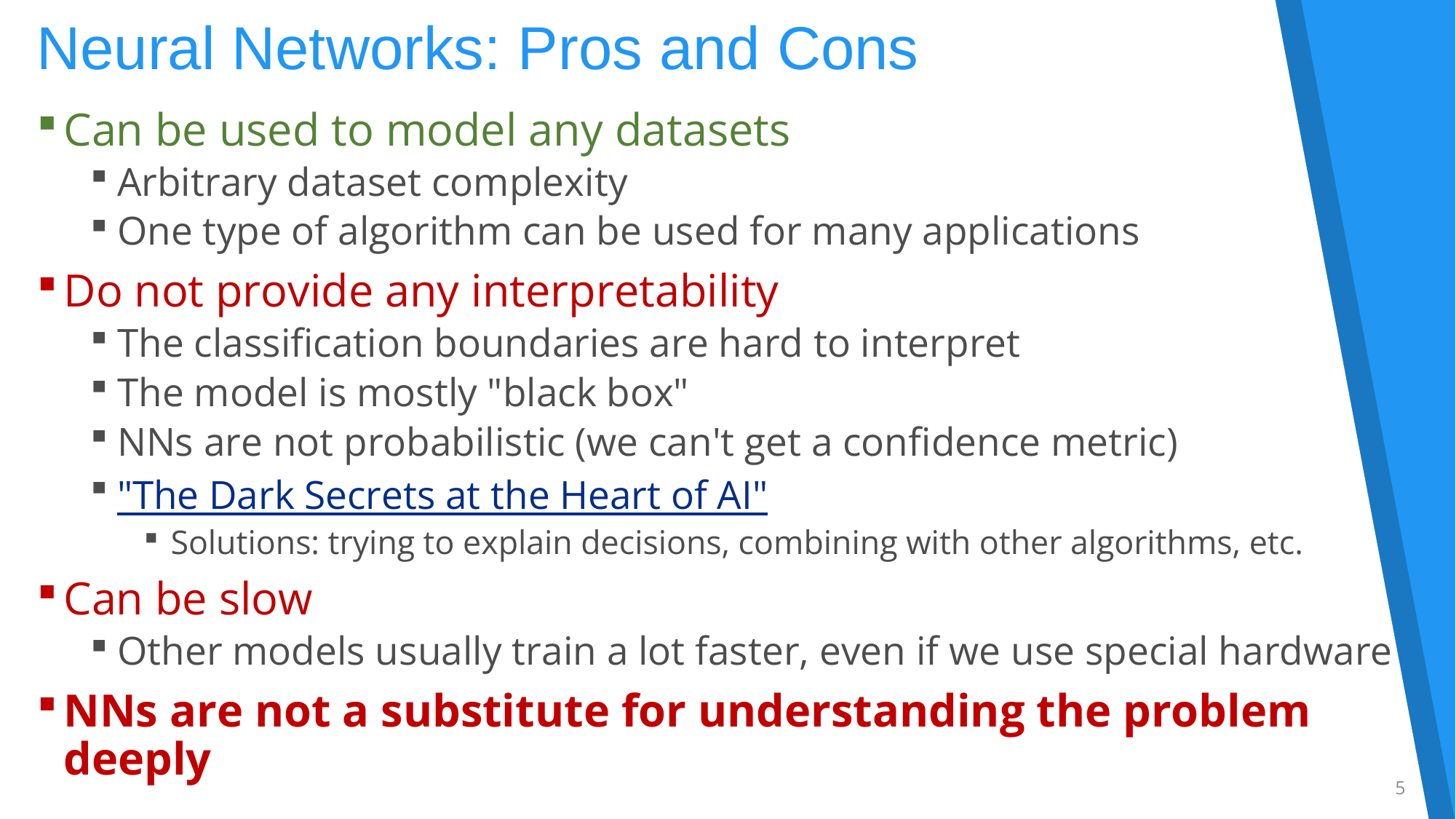

# Neural Networks: Pros and Cons
Can be used to model any datasets
Arbitrary dataset complexity
One type of algorithm can be used for many applications
Do not provide any interpretability
The classification boundaries are hard to interpret
The model is mostly "black box"
NNs are not probabilistic (we can't get a confidence metric)
"The Dark Secrets at the Heart of AI"
Solutions: trying to explain decisions, combining with other algorithms, etc.
Can be slow
Other models usually train a lot faster, even if we use special hardware
NNs are not a substitute for understanding the problem deeply
5